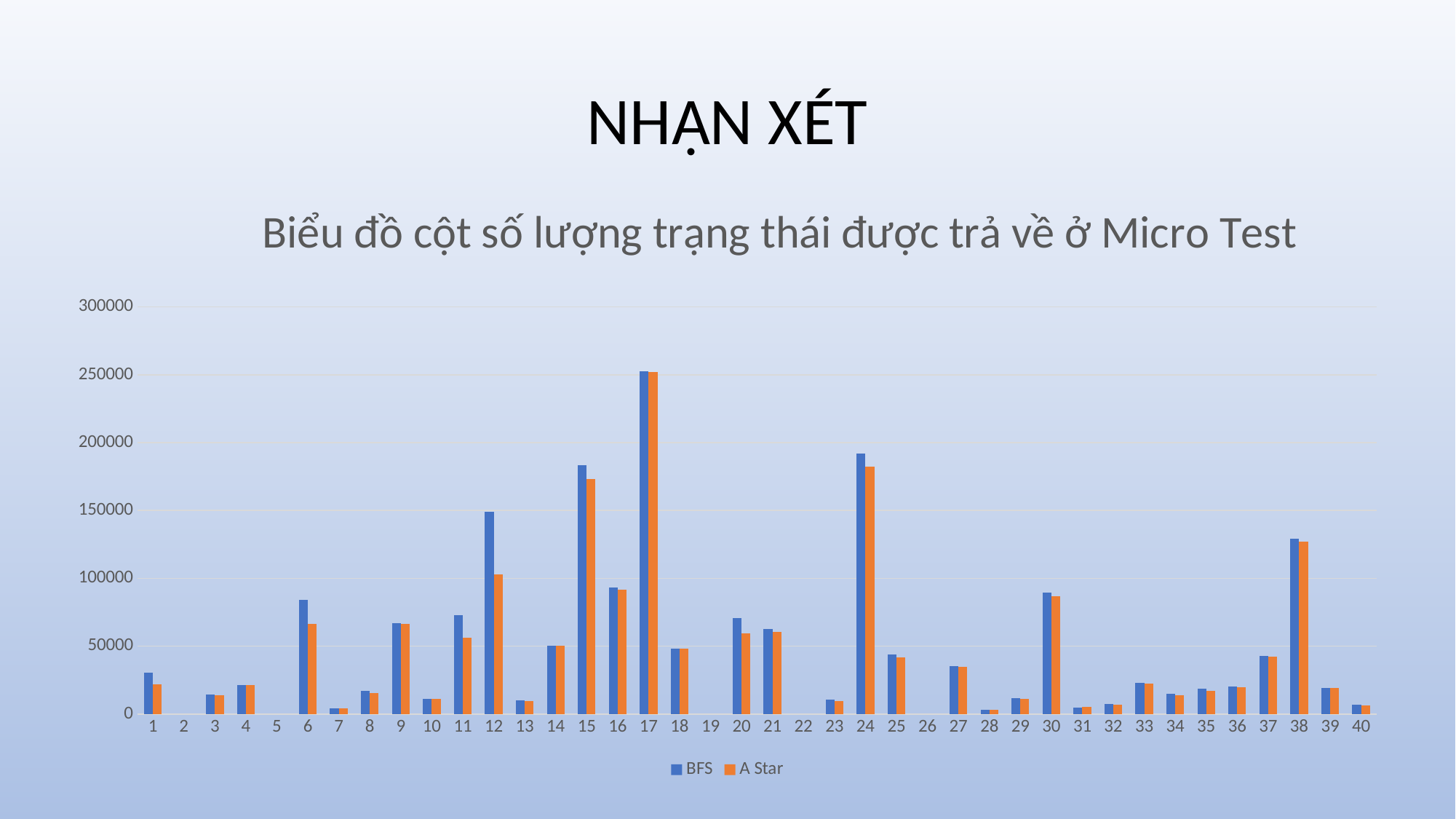

# NHẬN XÉT

### Chart: Biểu đồ cột số lượng trạng thái được trả về ở Micro Test

| Category | BFS | A Star |
|---|---|---|
| 1 | 30243.0 | 22116.0 |
| 2 | None | None |
| 3 | 14403.0 | 13938.0 |
| 4 | 21478.0 | 21299.0 |
| 5 | None | None |
| 6 | 84100.0 | 66292.0 |
| 7 | 4276.0 | 4142.0 |
| 8 | 16910.0 | 15385.0 |
| 9 | 66676.0 | 66579.0 |
| 10 | 11128.0 | 11095.0 |
| 11 | 72777.0 | 56049.0 |
| 12 | 149180.0 | 103099.0 |
| 13 | 9797.0 | 9468.0 |
| 14 | 50512.0 | 50491.0 |
| 15 | 183592.0 | 173386.0 |
| 16 | 92971.0 | 91444.0 |
| 17 | 252854.0 | 252092.0 |
| 18 | 47958.0 | 48366.0 |
| 19 | None | None |
| 20 | 70545.0 | 59236.0 |
| 21 | 62494.0 | 60303.0 |
| 22 | None | None |
| 23 | 10786.0 | 9749.0 |
| 24 | 192170.0 | 182184.0 |
| 25 | 43840.0 | 41610.0 |
| 26 | None | None |
| 27 | 35228.0 | 34790.0 |
| 28 | 3186.0 | 3168.0 |
| 29 | 11589.0 | 11128.0 |
| 30 | 89364.0 | 86602.0 |
| 31 | 4897.0 | 5066.0 |
| 32 | 7336.0 | 6778.0 |
| 33 | 22925.0 | 22160.0 |
| 34 | 14958.0 | 14035.0 |
| 35 | 18449.0 | 17122.0 |
| 36 | 20239.0 | 19805.0 |
| 37 | 43046.0 | 42457.0 |
| 38 | 129051.0 | 127135.0 |
| 39 | 19101.0 | 19049.0 |
| 40 | 6627.0 | 6541.0 |